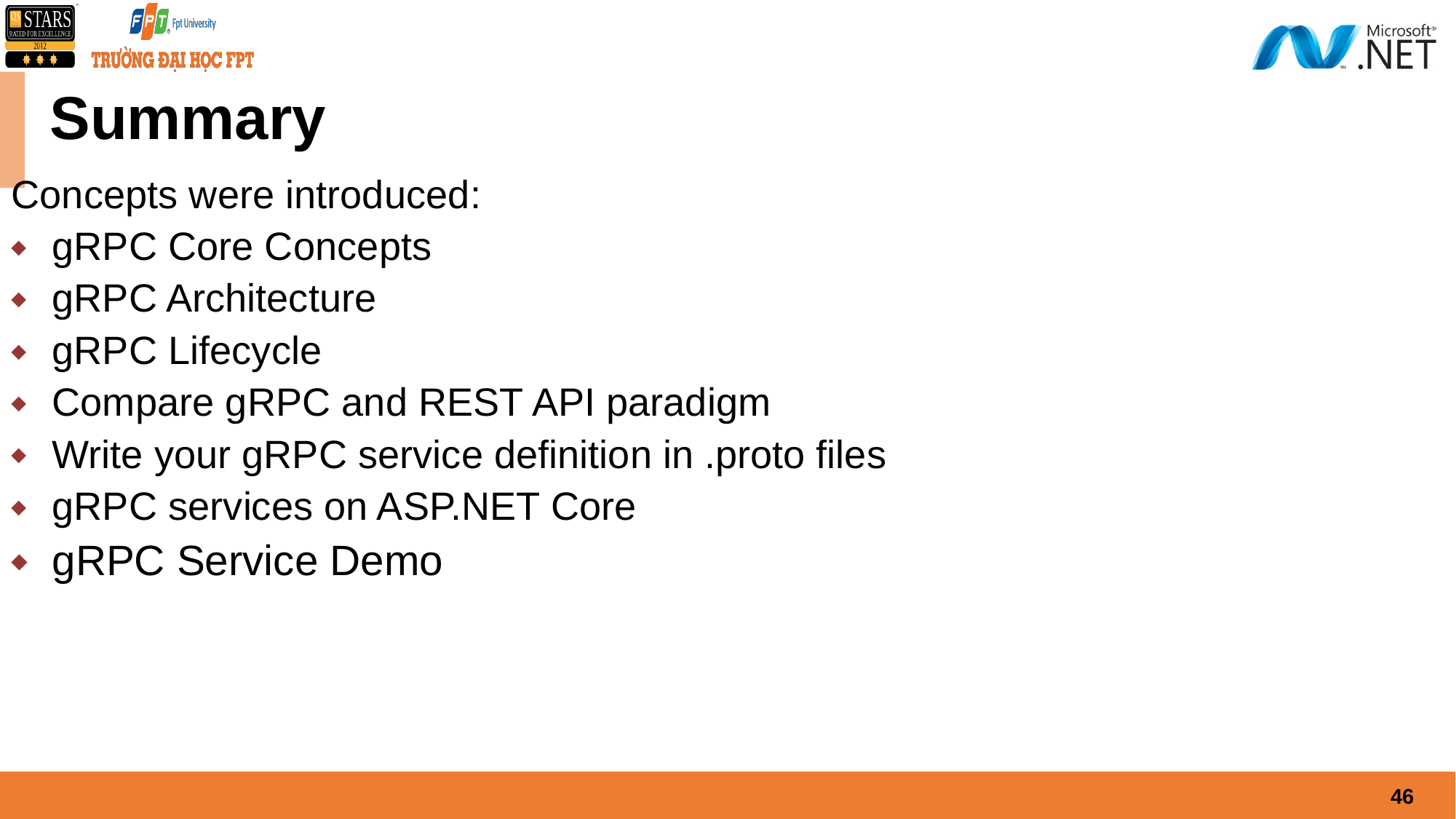

# Summary
Concepts were introduced:
gRPC Core Concepts
gRPC Architecture
gRPC Lifecycle
Compare gRPC and REST API paradigm
Write your gRPC service definition in .proto files
gRPC services on ASP.NET Core
gRPC Service Demo

46